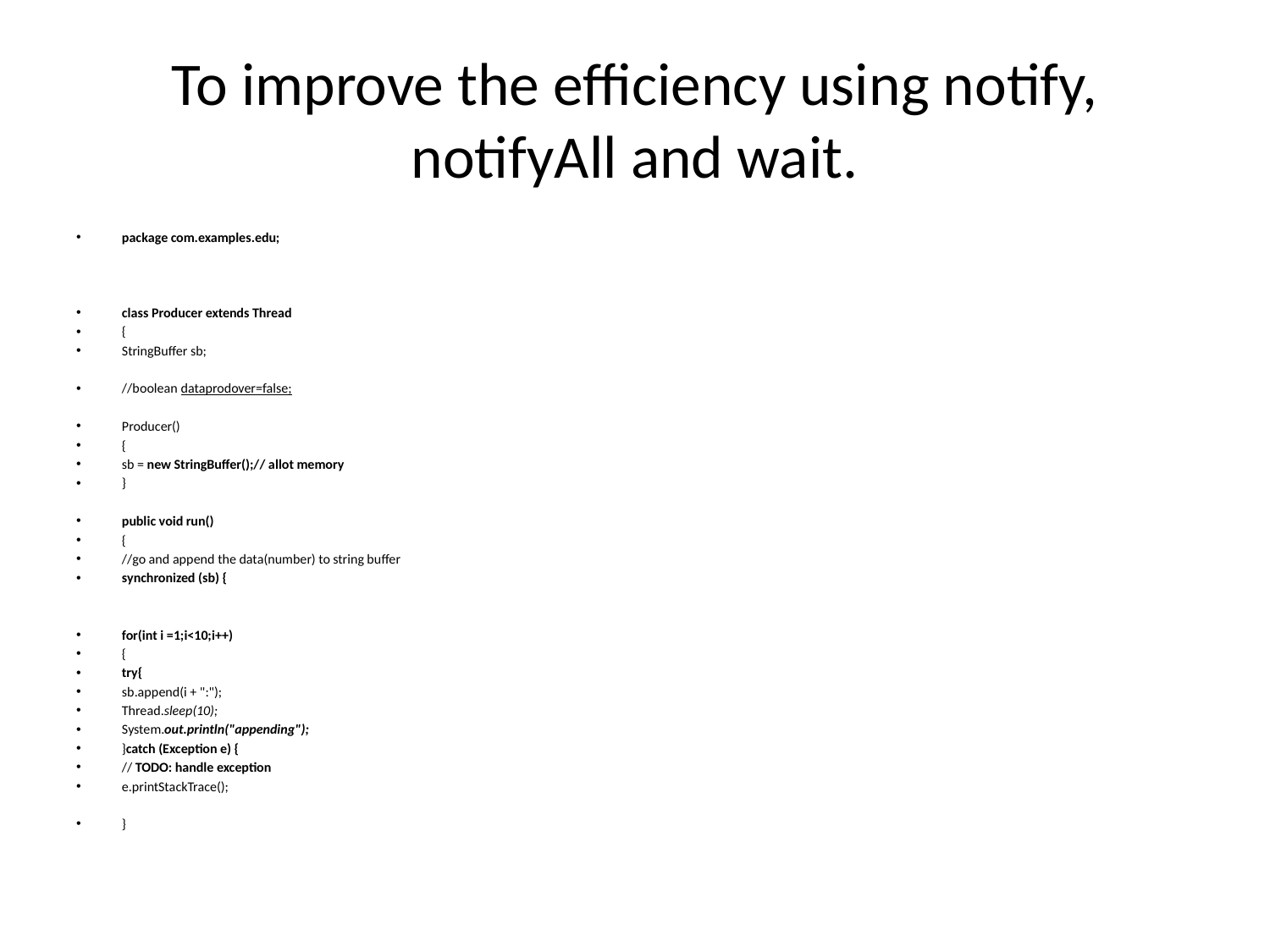

# To improve the efficiency using notify, notifyAll and wait.
package com.examples.edu;

class Producer extends Thread
{
StringBuffer sb;

//boolean dataprodover=false;

Producer()
{
sb = new StringBuffer();// allot memory
}

public void run()
{
//go and append the data(number) to string buffer
synchronized (sb) {

for(int i =1;i<10;i++)
{
try{
sb.append(i + ":");
Thread.sleep(10);
System.out.println("appending");
}catch (Exception e) {
// TODO: handle exception
e.printStackTrace();

}